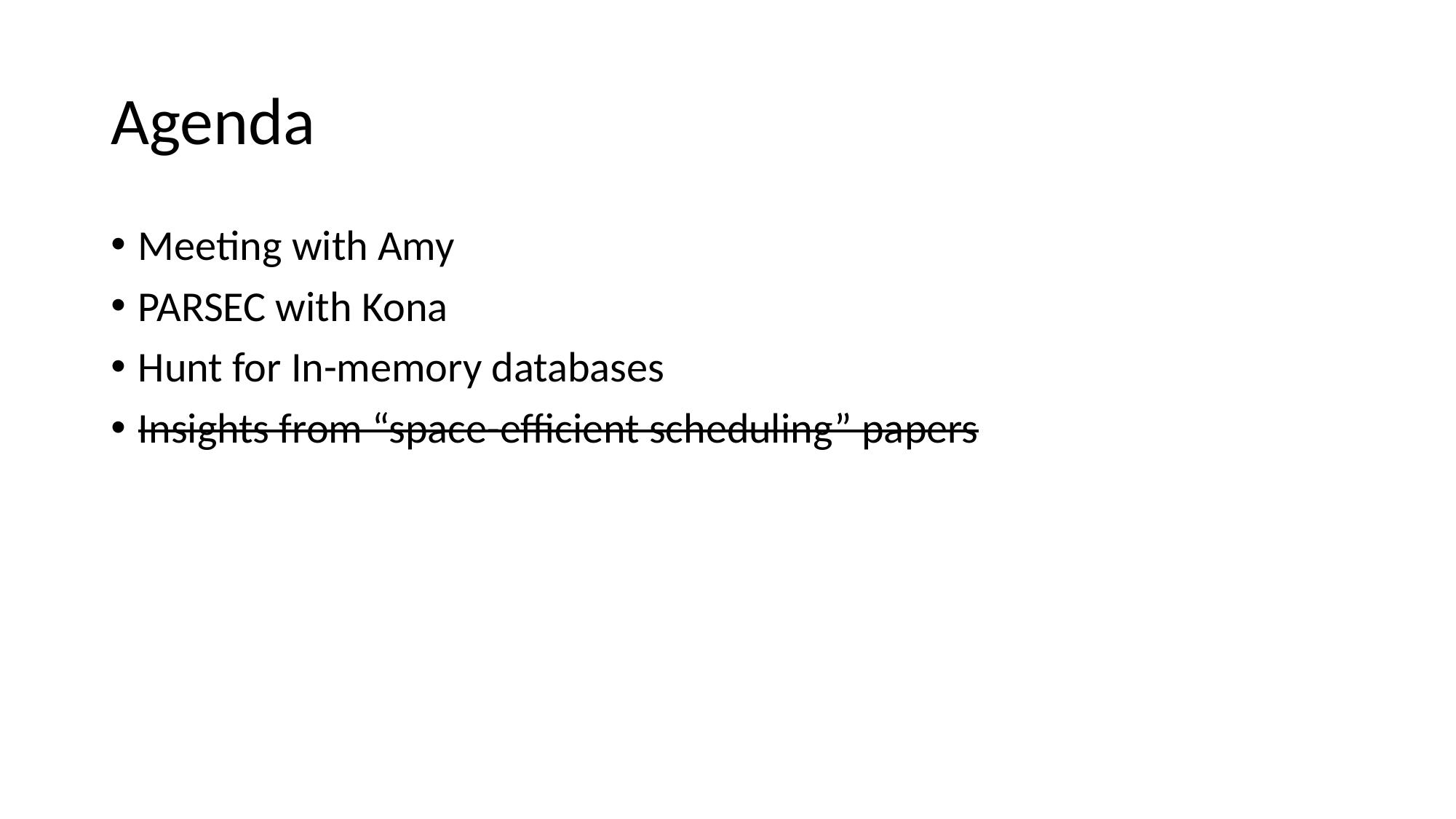

# Agenda
Meeting with Amy
PARSEC with Kona
Hunt for In-memory databases
Insights from “space-efficient scheduling” papers